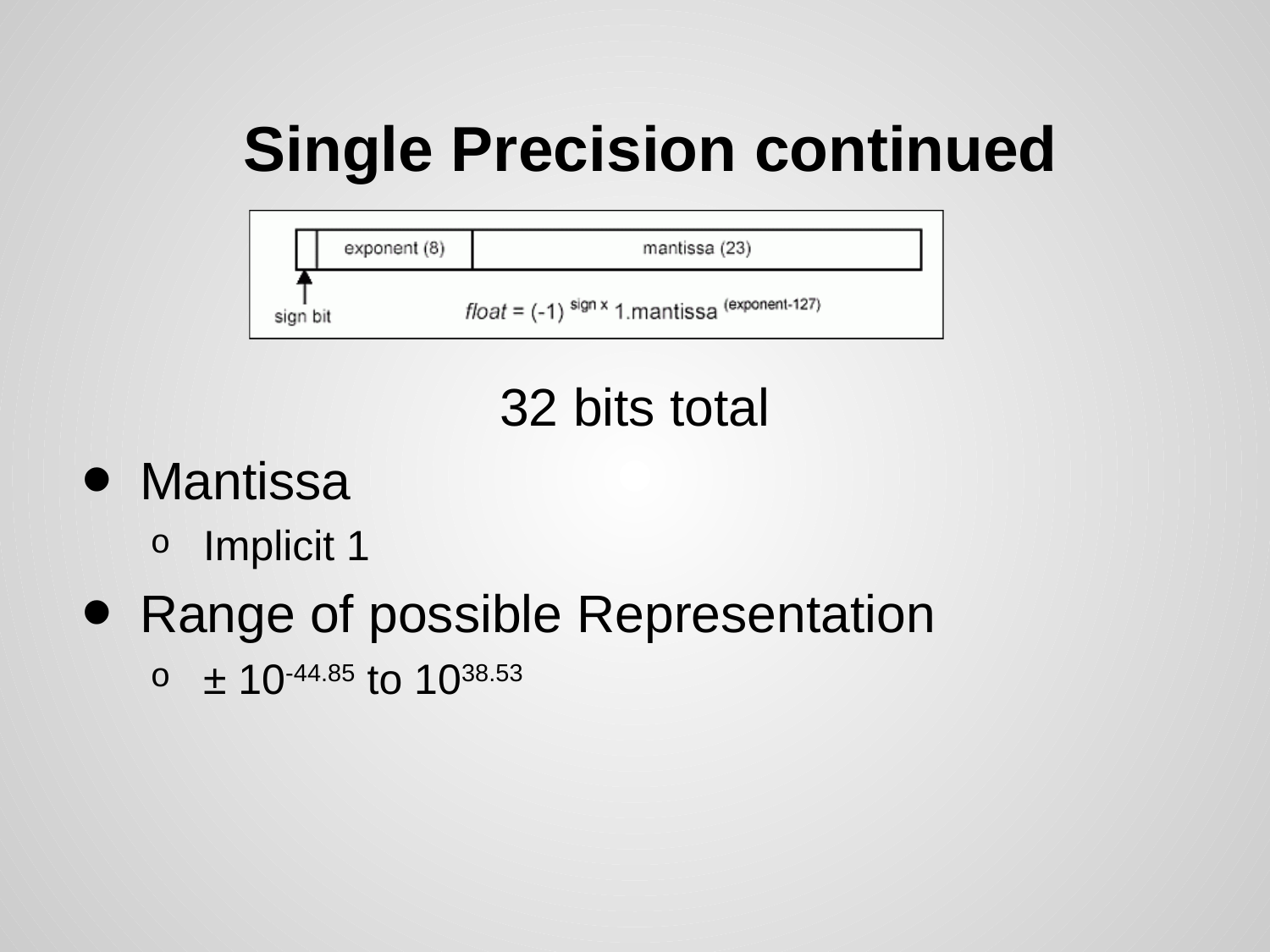

# Single Precision continued

32 bits total
Mantissa
Implicit 1
Range of possible Representation
± 10-44.85 to 1038.53